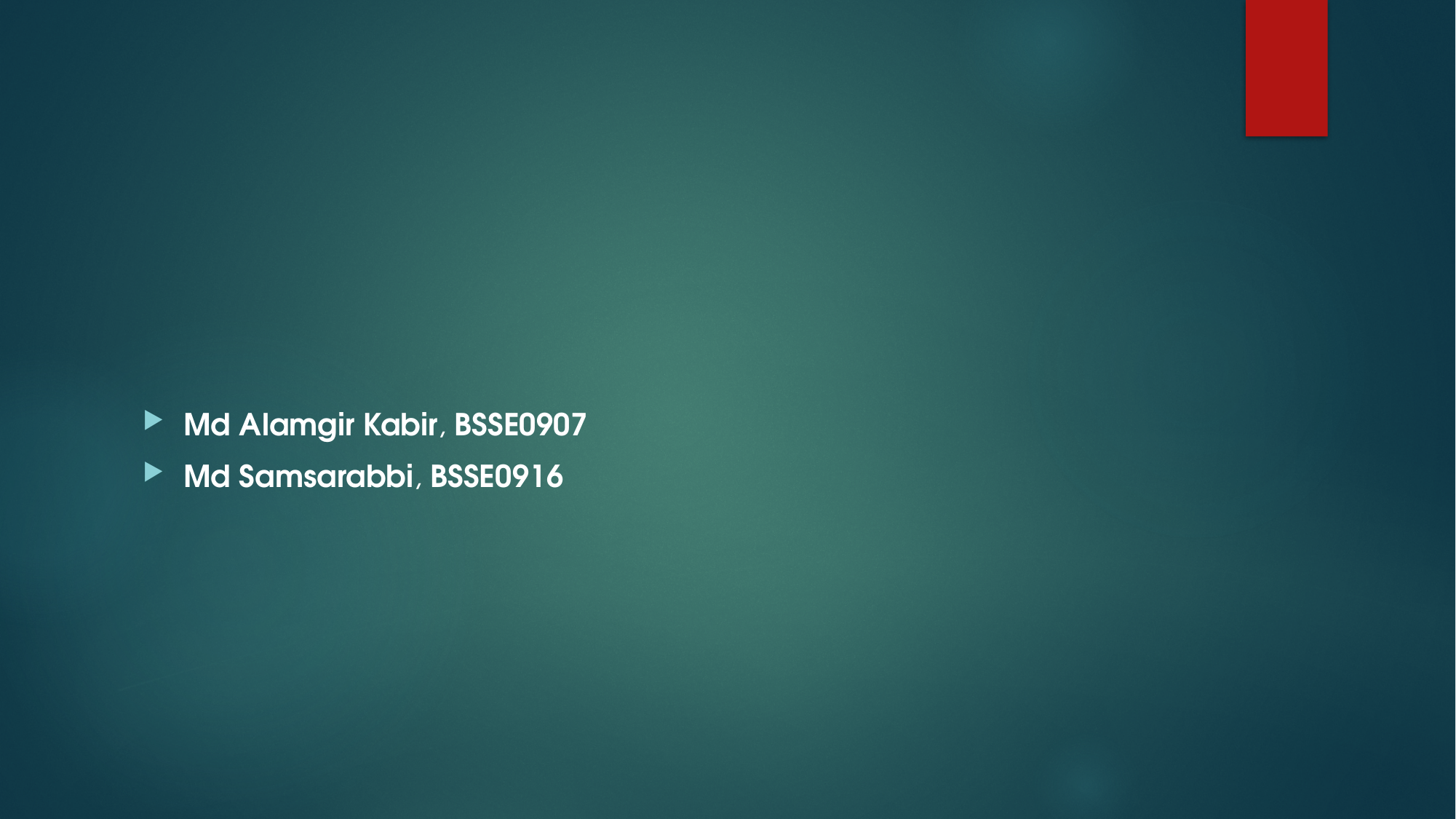

#

Md Alamgir Kabir, BSSE0907
Md Samsarabbi, BSSE0916